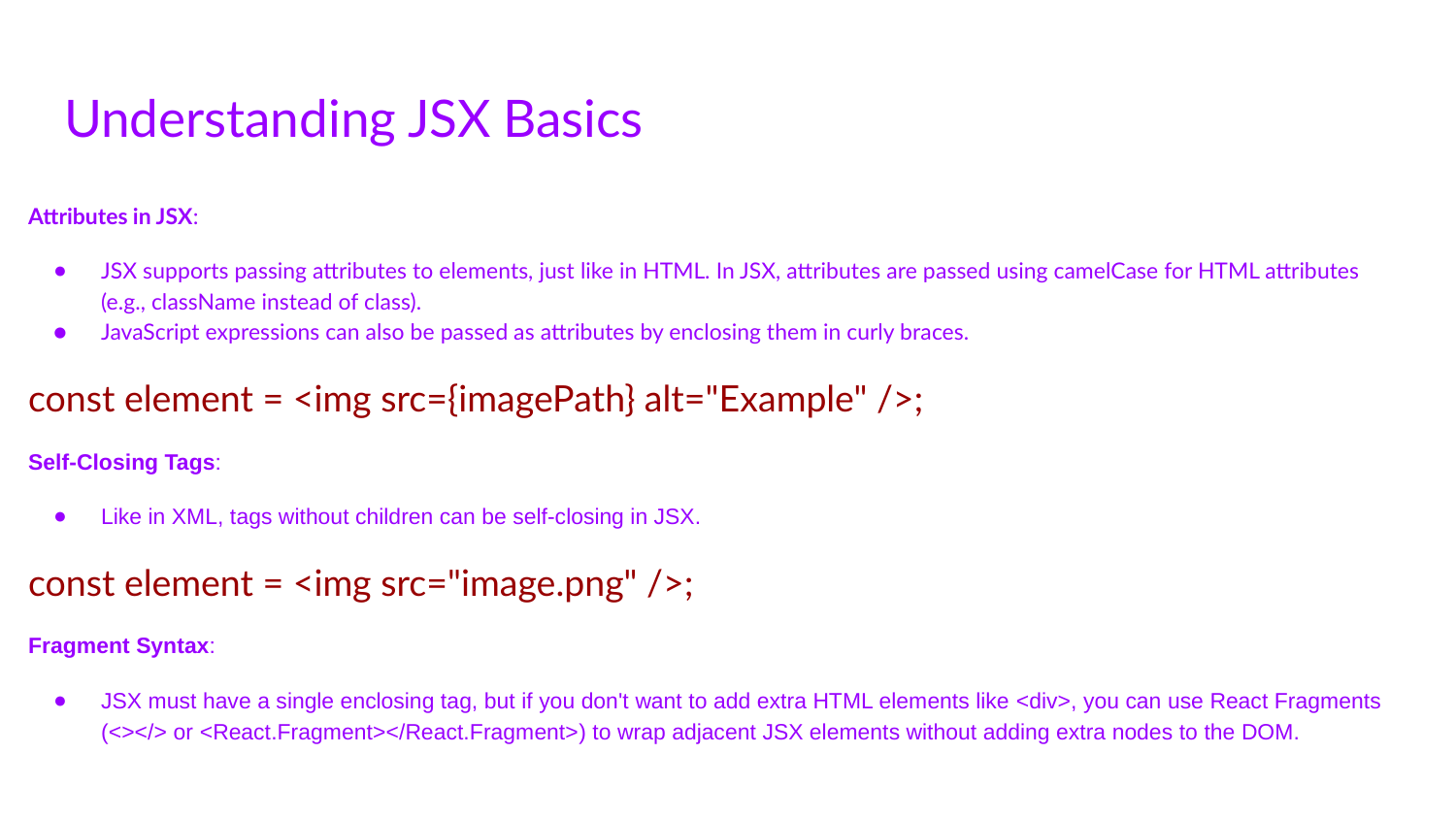

# Understanding JSX Basics

Attributes in JSX:
JSX supports passing attributes to elements, just like in HTML. In JSX, attributes are passed using camelCase for HTML attributes (e.g., className instead of class).
JavaScript expressions can also be passed as attributes by enclosing them in curly braces.
const element = <img src={imagePath} alt="Example" />;
Self-Closing Tags:
Like in XML, tags without children can be self-closing in JSX.
const element = <img src="image.png" />;
Fragment Syntax:
JSX must have a single enclosing tag, but if you don't want to add extra HTML elements like <div>, you can use React Fragments (<></> or <React.Fragment></React.Fragment>) to wrap adjacent JSX elements without adding extra nodes to the DOM.